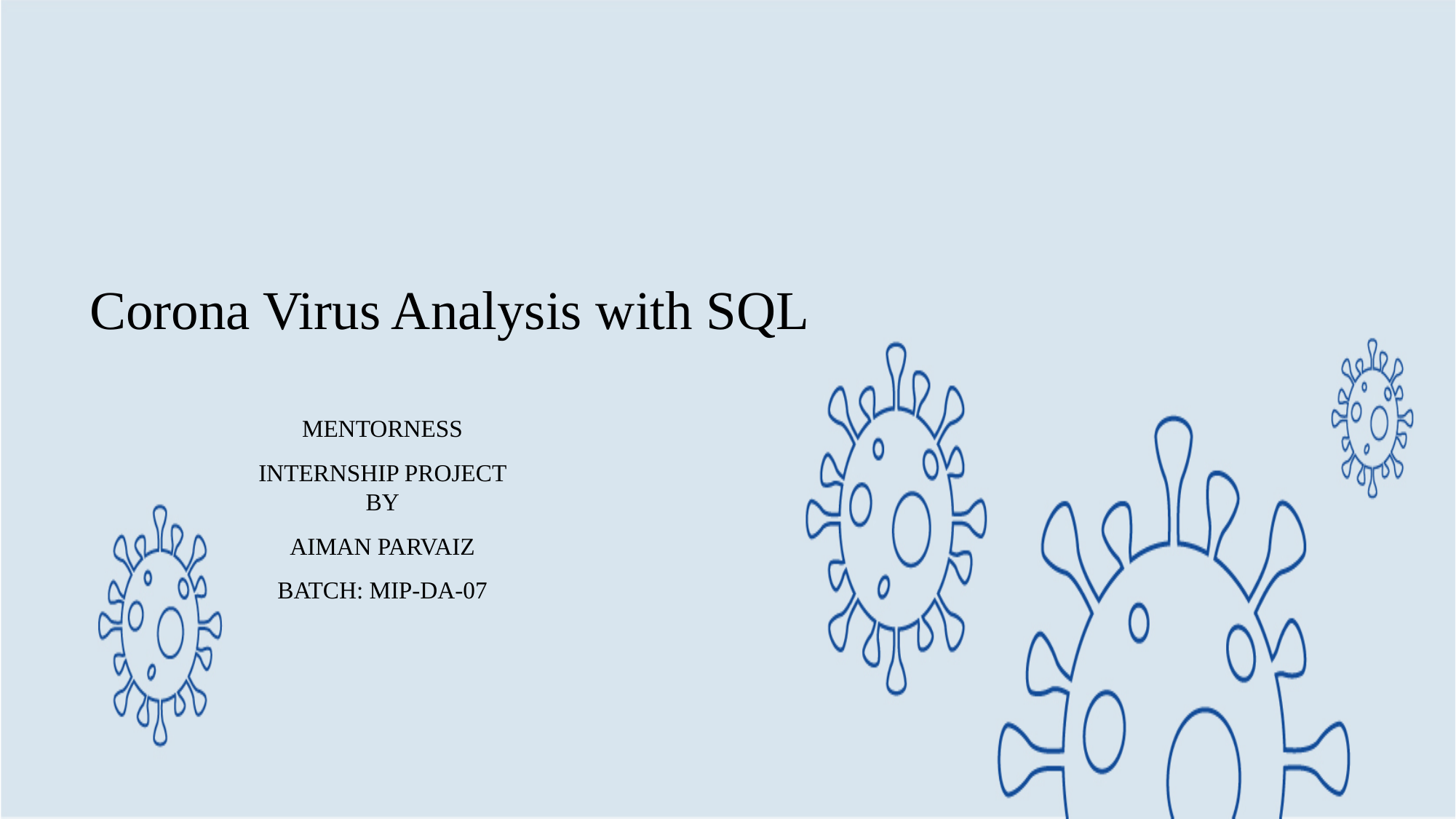

# Corona Virus Analysis with SQL
Mentorness
Internship Project by
Aiman Parvaiz
Batch: MIP-DA-07